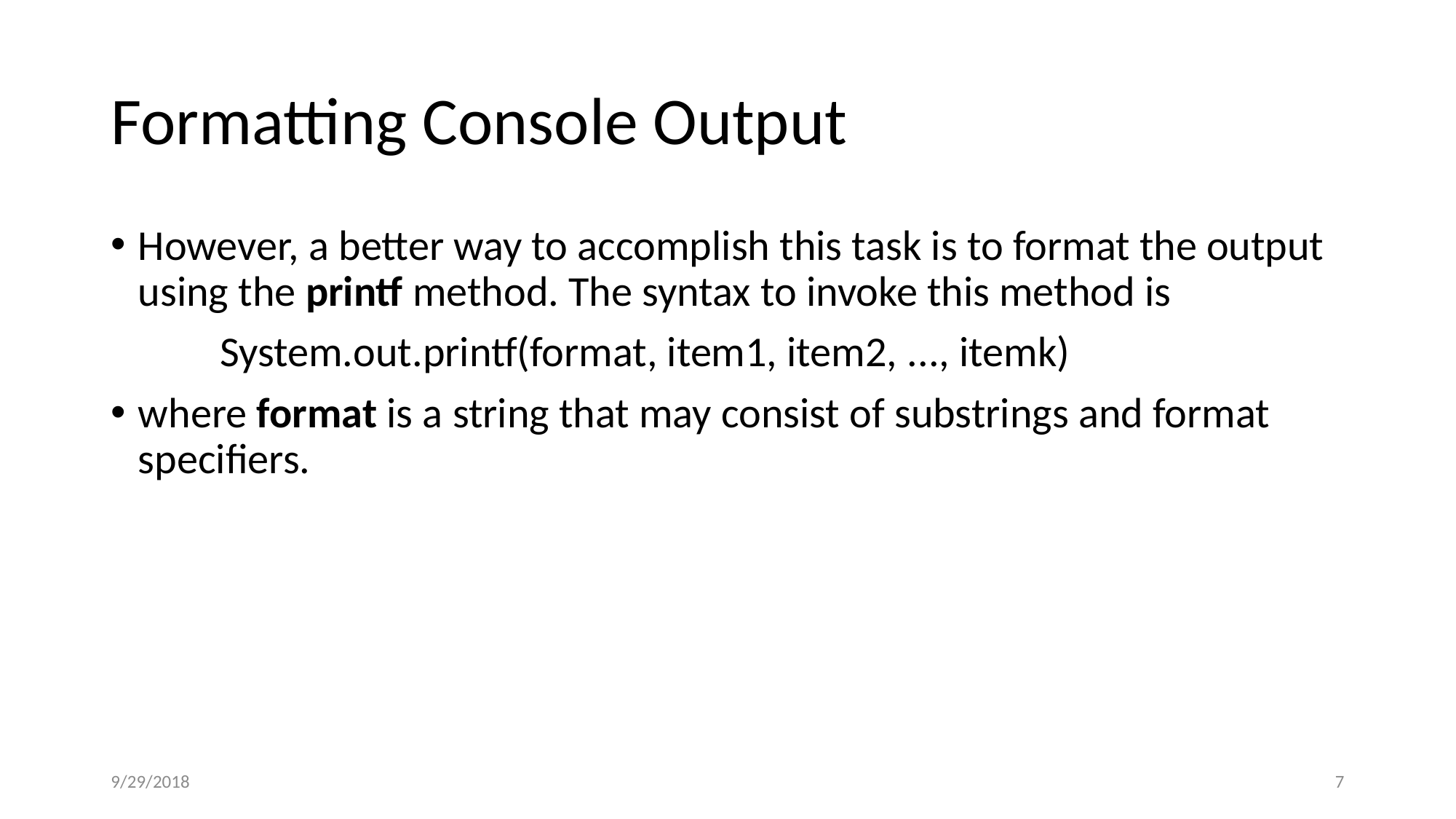

# Formatting Console Output
However, a better way to accomplish this task is to format the output using the printf method. The syntax to invoke this method is
	System.out.printf(format, item1, item2, ..., itemk)
where format is a string that may consist of substrings and format specifiers.
9/29/2018
7